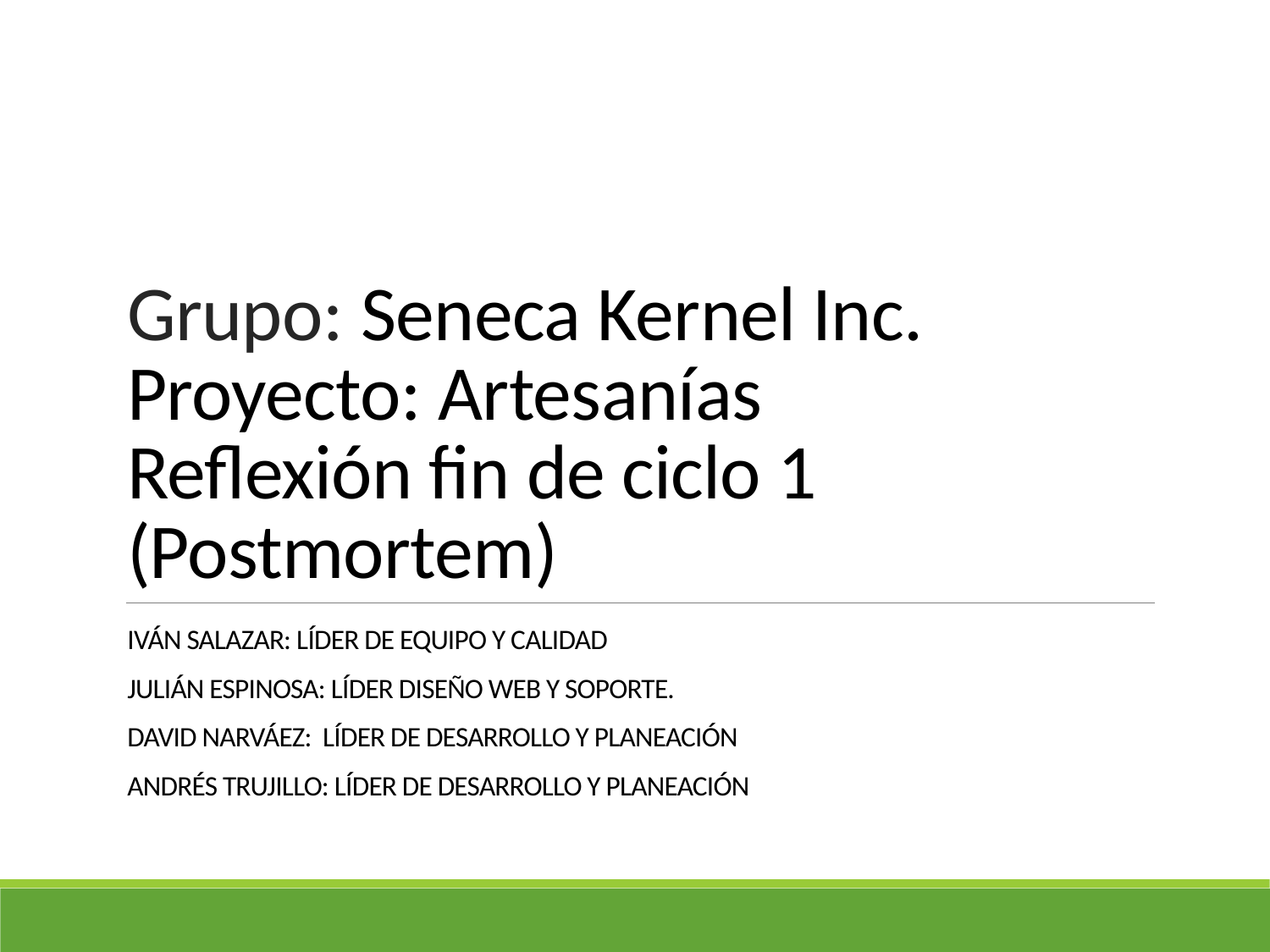

# Grupo: Seneca Kernel Inc. Proyecto: Artesanías Reflexión fin de ciclo 1 (Postmortem)
Iván Salazar: líder de equipo y calidad
Julián espinosa: líder diseño web y soporte.
David Narváez:  líder de desarrollo y planeación
Andrés Trujillo: líder de desarrollo y planeación